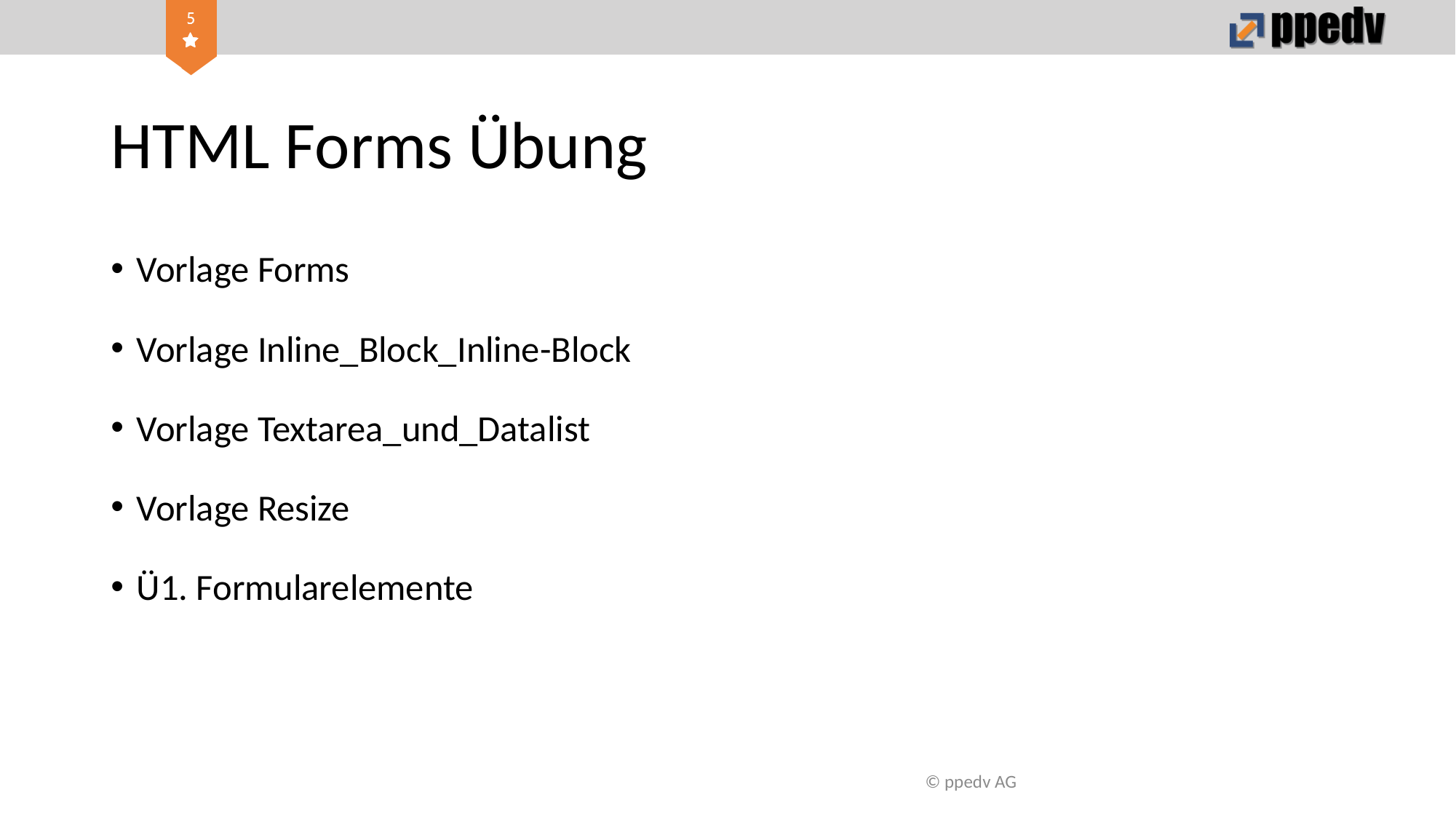

# HTML Forms Übung
Vorlage Forms
Vorlage Inline_Block_Inline-Block
Vorlage Textarea_und_Datalist
Vorlage Resize
Ü1. Formularelemente

© ppedv AG